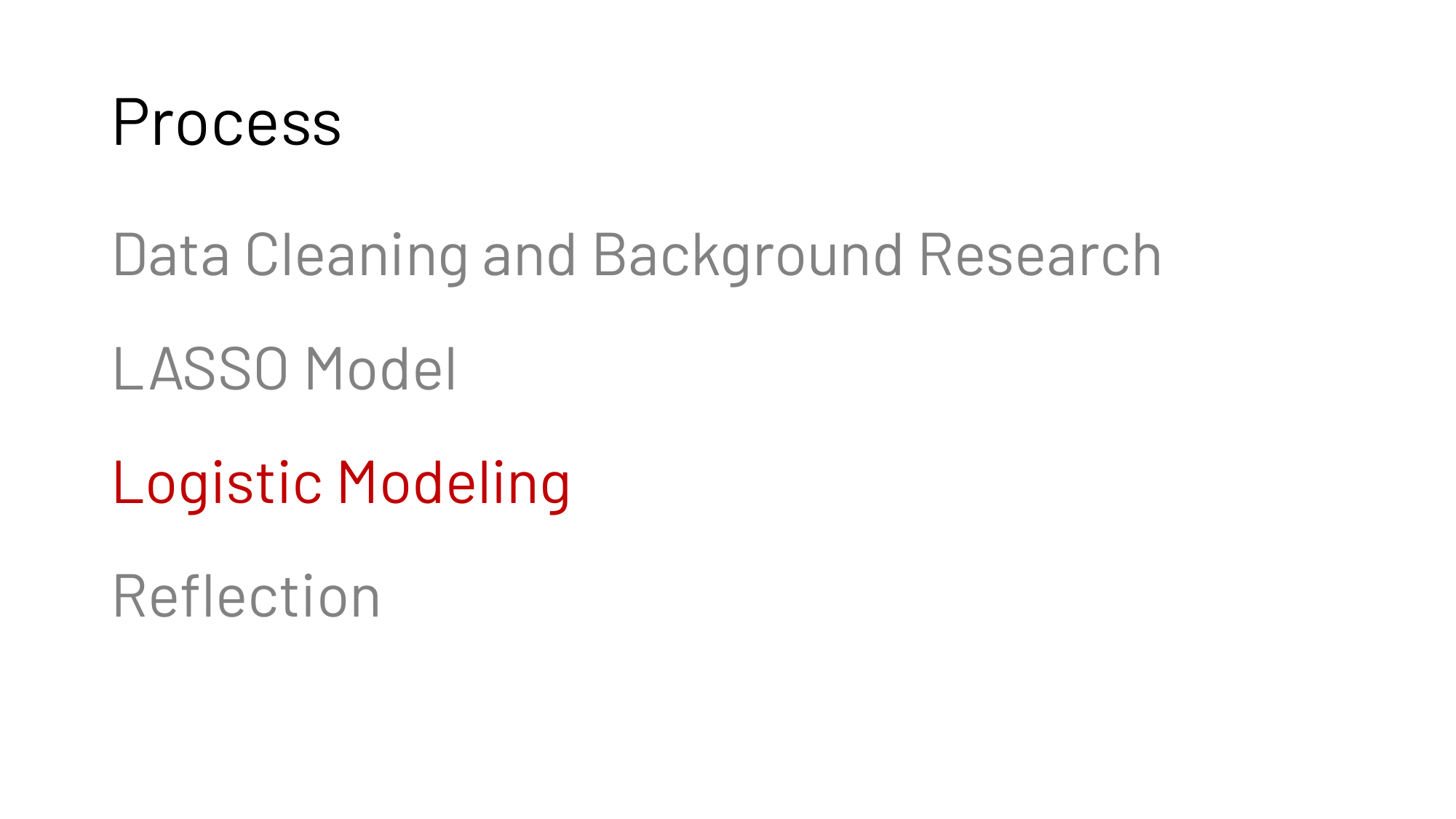

# Process
Data Cleaning and Background Research

LASSO Model

Logistic Modeling

Reflection